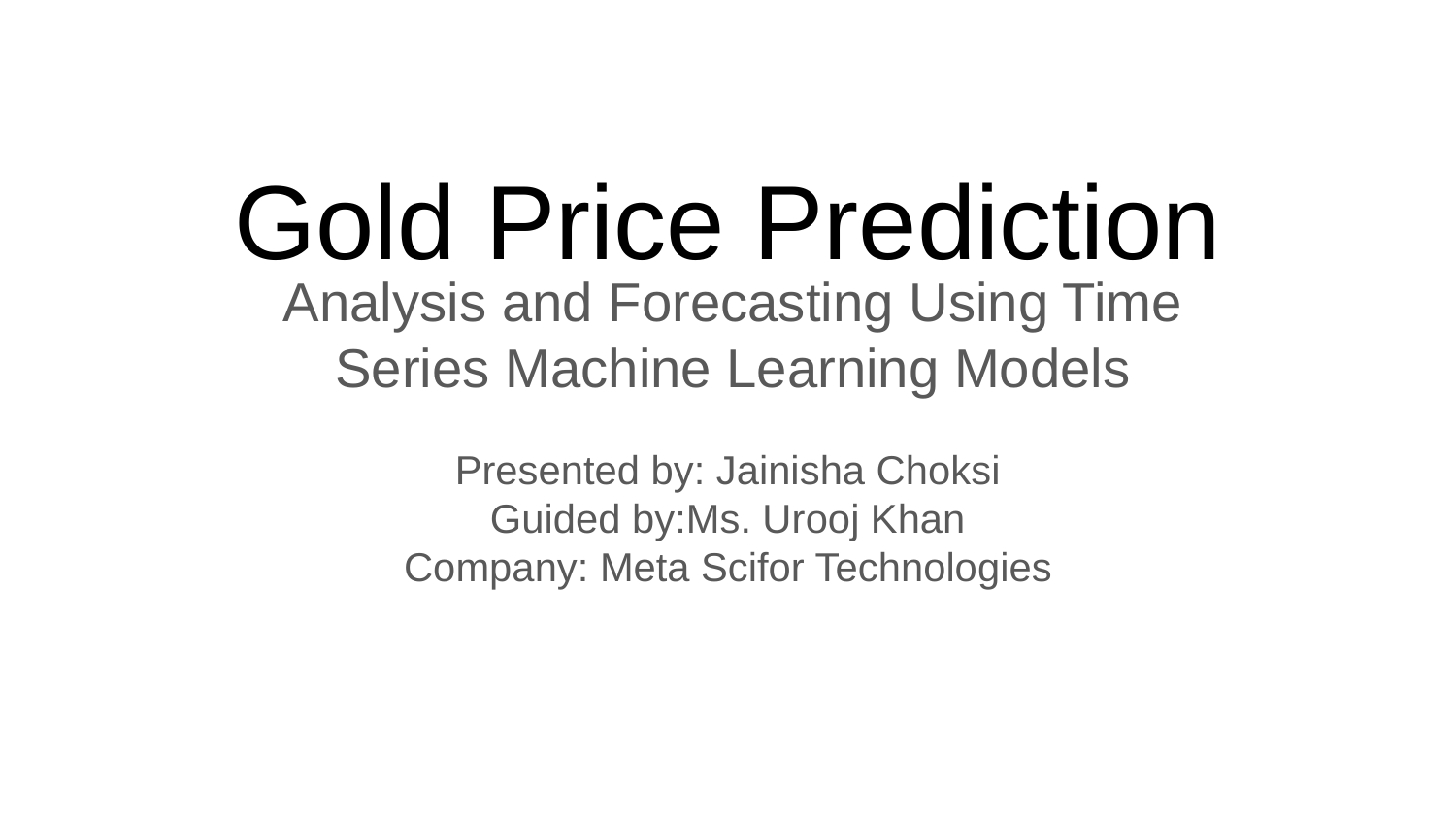

# Gold Price Prediction
Analysis and Forecasting Using Time Series Machine Learning Models
Presented by: Jainisha Choksi
Guided by:Ms. Urooj Khan
Company: Meta Scifor Technologies